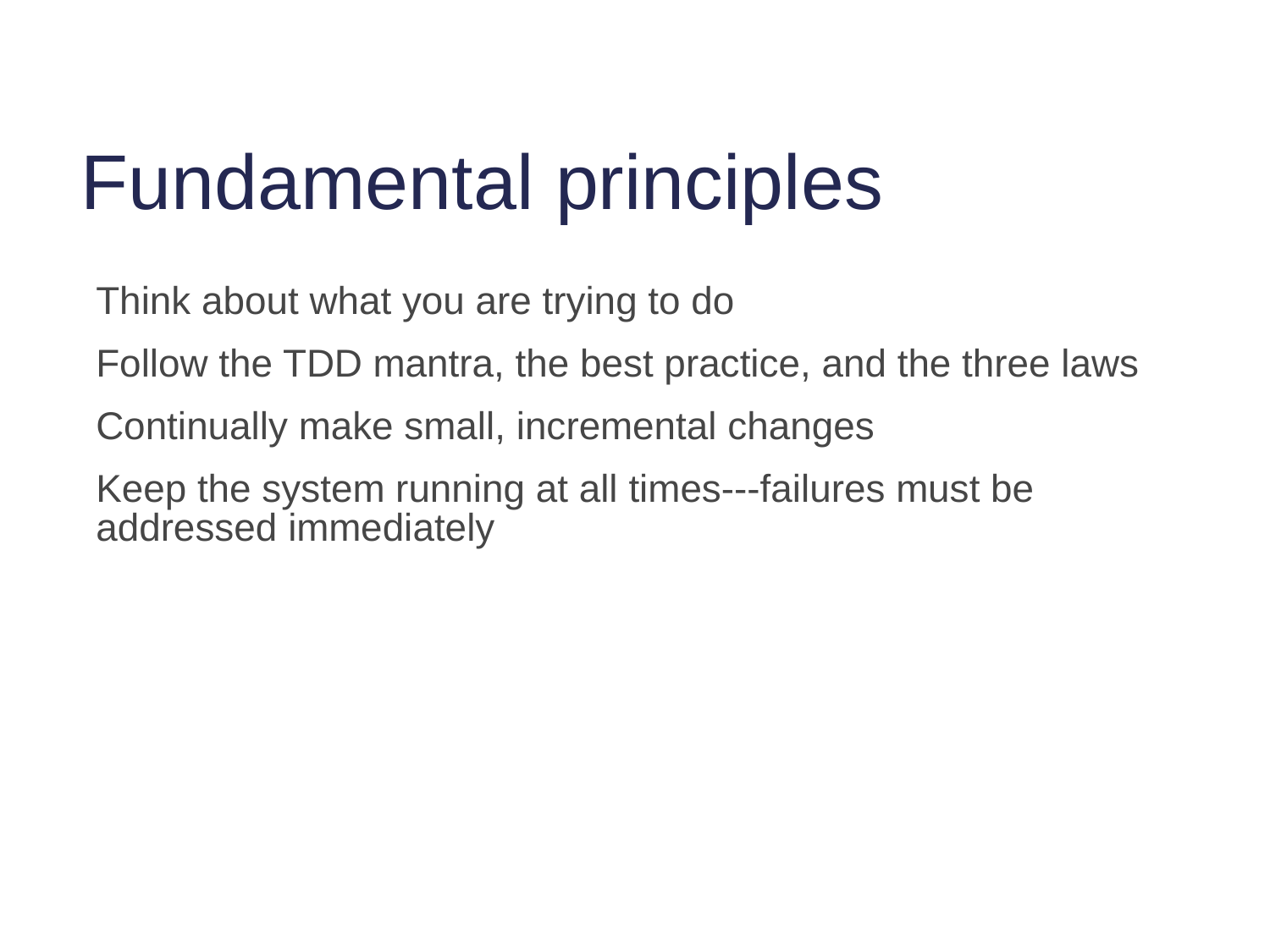

# Fundamental principles
Think about what you are trying to do
Follow the TDD mantra, the best practice, and the three laws
Continually make small, incremental changes
Keep the system running at all times---failures must be addressed immediately